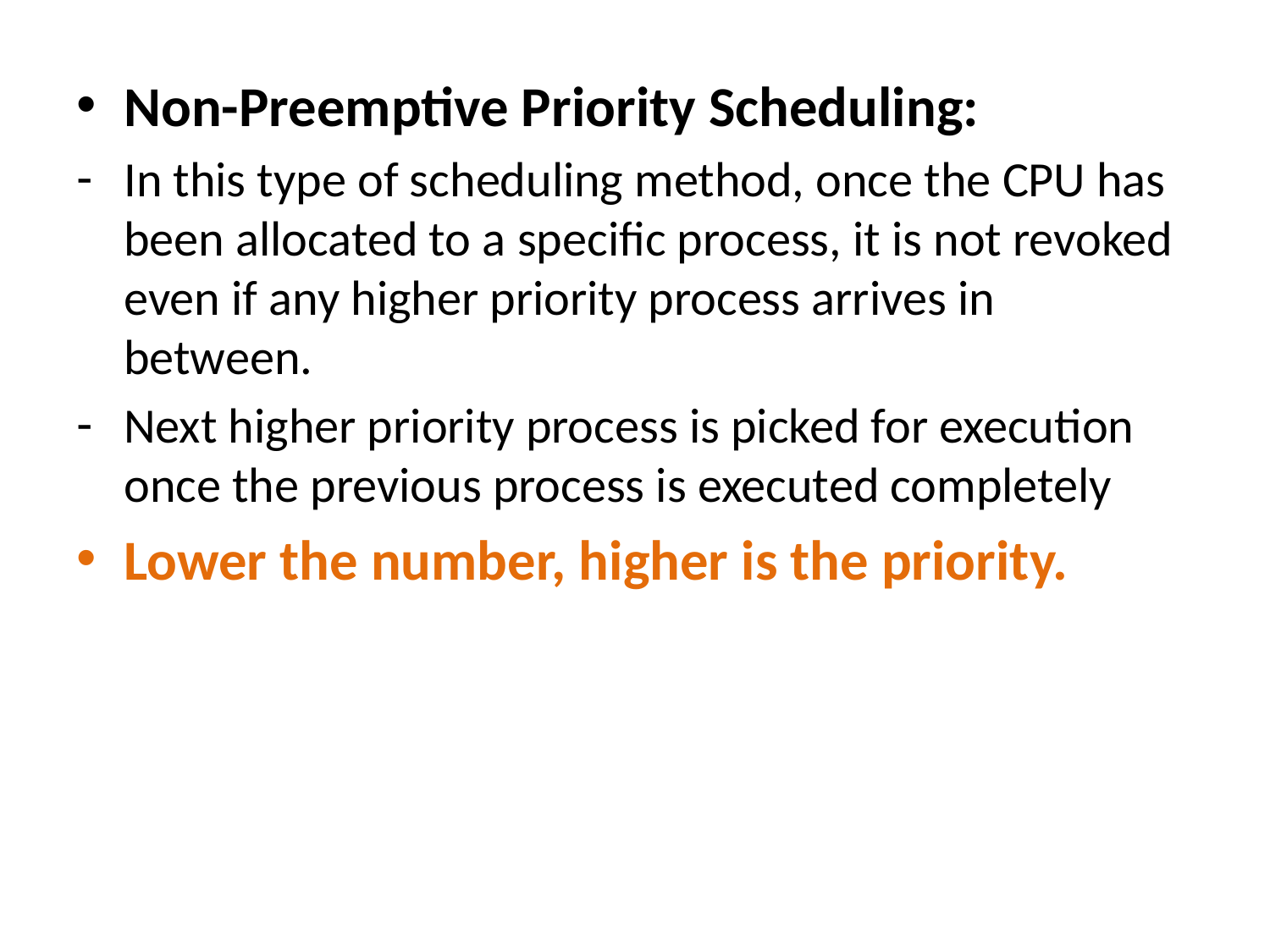

Non-Preemptive Priority Scheduling:
In this type of scheduling method, once the CPU has been allocated to a specific process, it is not revoked even if any higher priority process arrives in between.
Next higher priority process is picked for execution once the previous process is executed completely
Lower the number, higher is the priority.